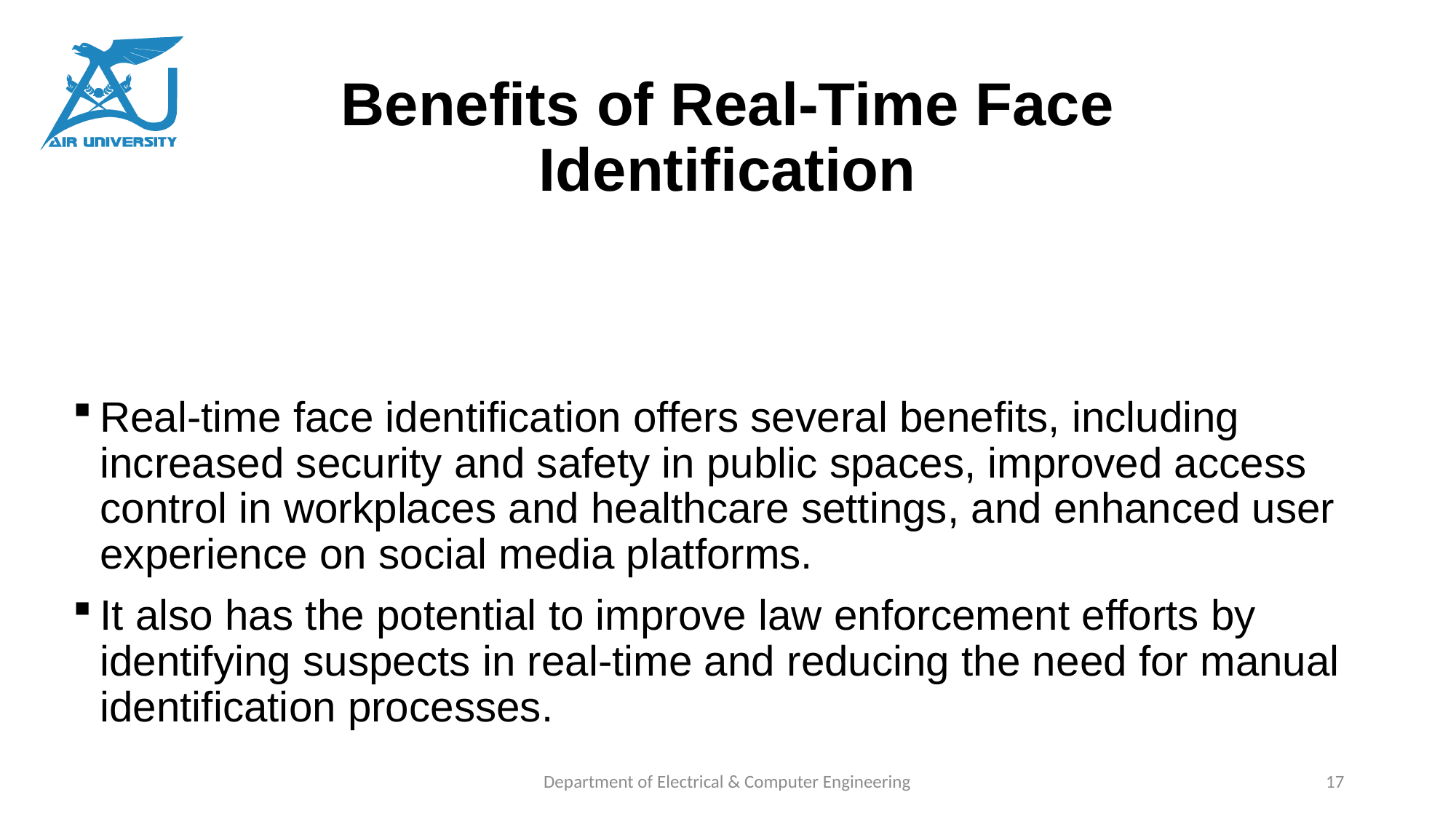

# Benefits of Real-Time Face Identification

Real-time face identification offers several benefits, including increased security and safety in public spaces, improved access control in workplaces and healthcare settings, and enhanced user experience on social media platforms.
It also has the potential to improve law enforcement efforts by identifying suspects in real-time and reducing the need for manual identification processes.

Department of Electrical & Computer Engineering
17